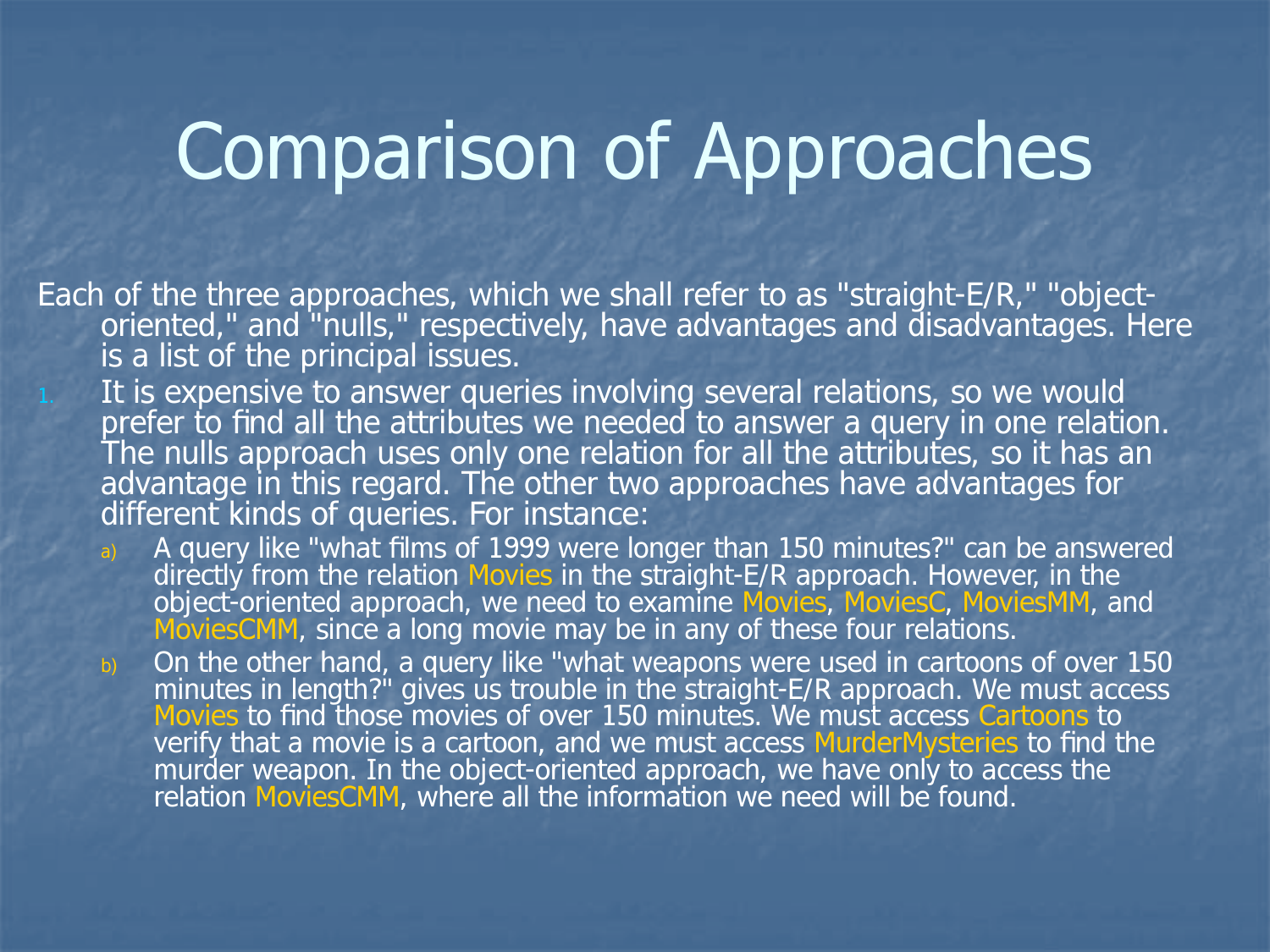

# Comparison of Approaches
Each of the three approaches, which we shall refer to as "straight-E/R," "object-oriented," and "nulls," respectively, have advantages and disadvantages. Here is a list of the principal issues.
It is expensive to answer queries involving several relations, so we would prefer to find all the attributes we needed to answer a query in one relation. The nulls approach uses only one relation for all the attributes, so it has an advantage in this regard. The other two approaches have advantages for different kinds of queries. For instance:
A query like "what films of 1999 were longer than 150 minutes?" can be answered directly from the relation Movies in the straight-E/R approach. However, in the object-oriented approach, we need to examine Movies, MoviesC, MoviesMM, and MoviesCMM, since a long movie may be in any of these four relations.
On the other hand, a query like "what weapons were used in cartoons of over 150 minutes in length?" gives us trouble in the straight-E/R approach. We must access Movies to find those movies of over 150 minutes. We must access Cartoons to verify that a movie is a cartoon, and we must access MurderMysteries to find the murder weapon. In the object-oriented approach, we have only to access the relation MoviesCMM, where all the information we need will be found.